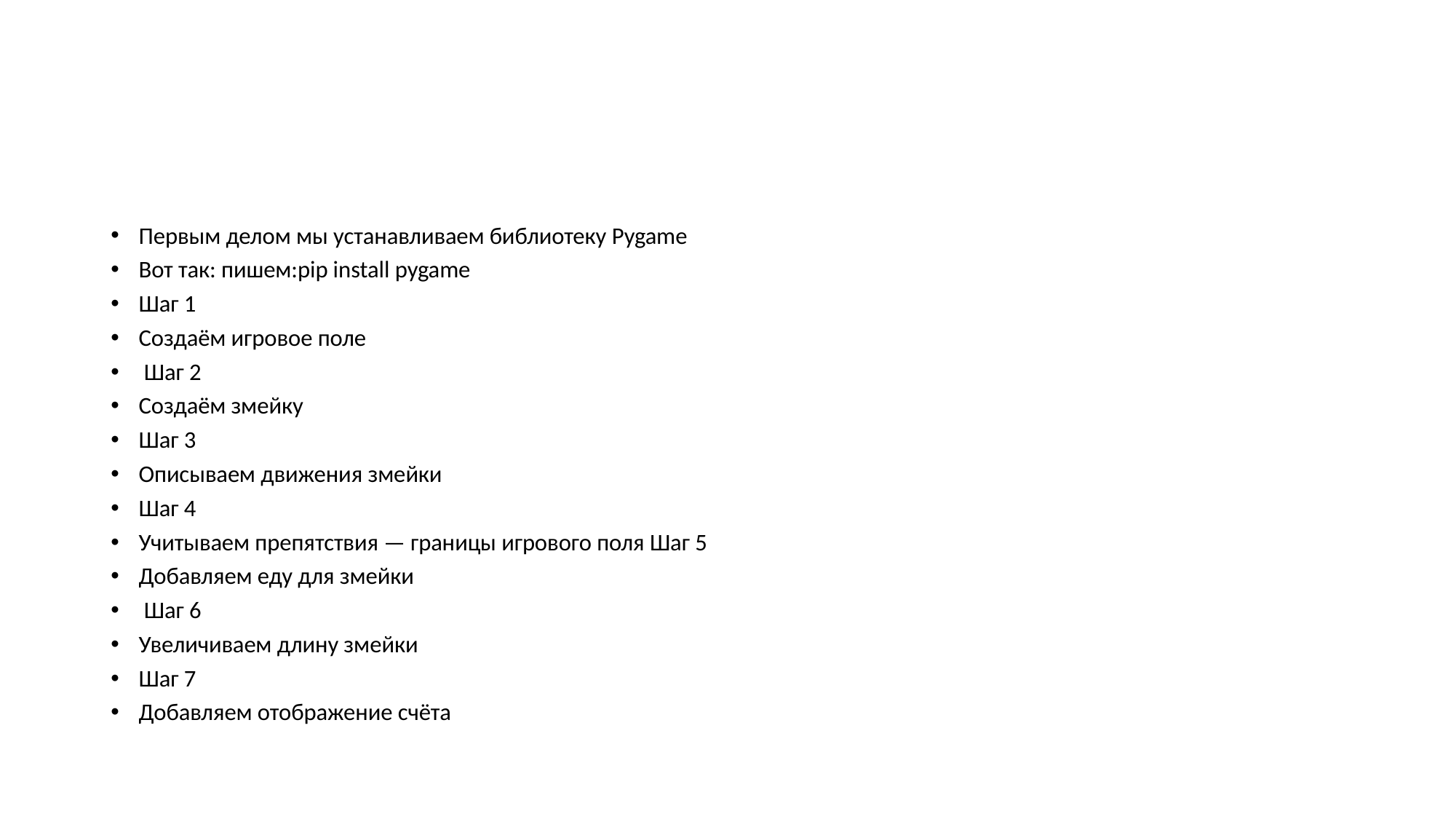

#
Первым делом мы устанавливаем библиотеку Pygame
Вот так: пишем:pip install pygame
Шаг 1
Создаём игровое поле
 Шаг 2
Создаём змейку
Шаг 3
Описываем движения змейки
Шаг 4
Учитываем препятствия — границы игрового поля Шаг 5
Добавляем еду для змейки
 Шаг 6
Увеличиваем длину змейки
Шаг 7
Добавляем отображение счёта